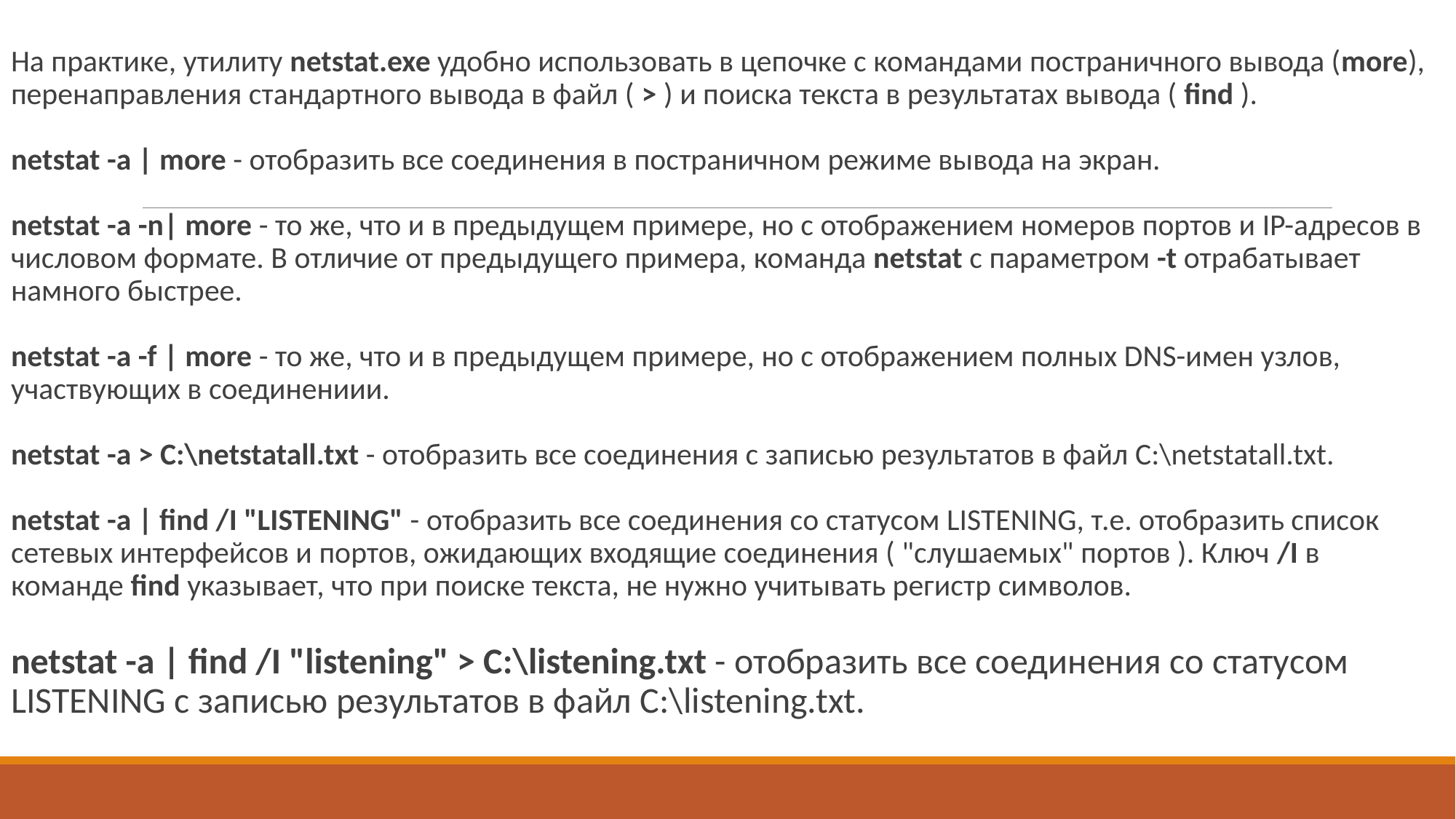

#
На практике, утилиту netstat.exe удобно использовать в цепочке с командами постраничного вывода (more), перенаправления стандартного вывода в файл ( > ) и поиска текста в результатах вывода ( find ).
netstat -a | more - отобразить все соединения в постраничном режиме вывода на экран.
netstat -a -n| more - то же, что и в предыдущем примере, но с отображением номеров портов и IP-адресов в числовом формате. В отличие от предыдущего примера, команда netstat с параметром -t отрабатывает намного быстрее.
netstat -a -f | more - то же, что и в предыдущем примере, но с отображением полных DNS-имен узлов, участвующих в соединениии.
netstat -a > C:\netstatall.txt - отобразить все соединения с записью результатов в файл C:\netstatall.txt.
netstat -a | find /I "LISTENING" - отобразить все соединения со статусом LISTENING, т.е. отобразить список сетевых интерфейсов и портов, ожидающих входящие соединения ( "слушаемых" портов ). Ключ /I в команде find указывает, что при поиске текста, не нужно учитывать регистр символов.
netstat -a | find /I "listening" > C:\listening.txt - отобразить все соединения со статусом LISTENING с записью результатов в файл C:\listening.txt.